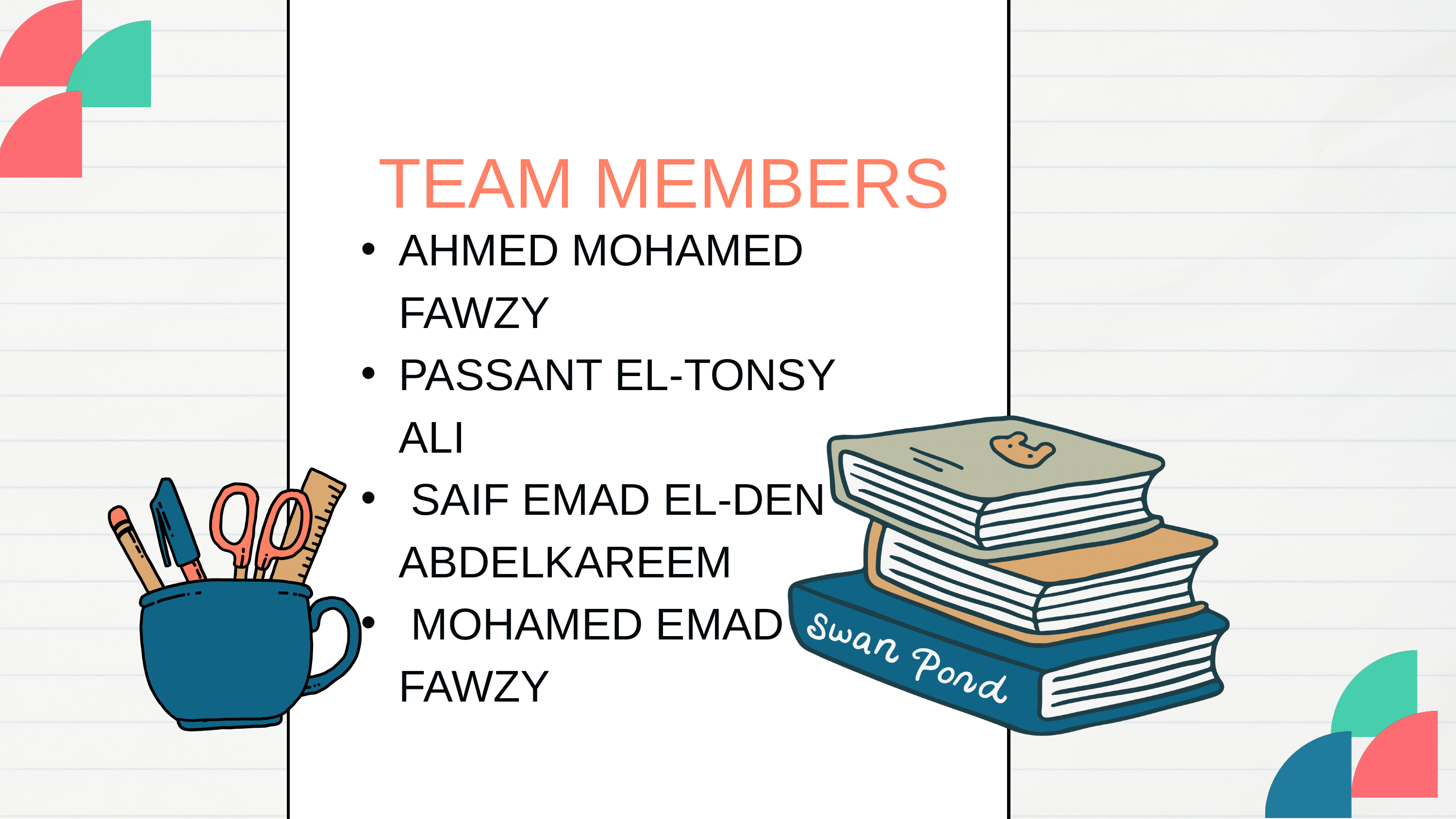

TEAM MEMBERS
AHMED MOHAMED FAWZY
PASSANT EL-TONSY ALI
 SAIF EMAD EL-DEN ABDELKAREEM
 MOHAMED EMAD FAWZY